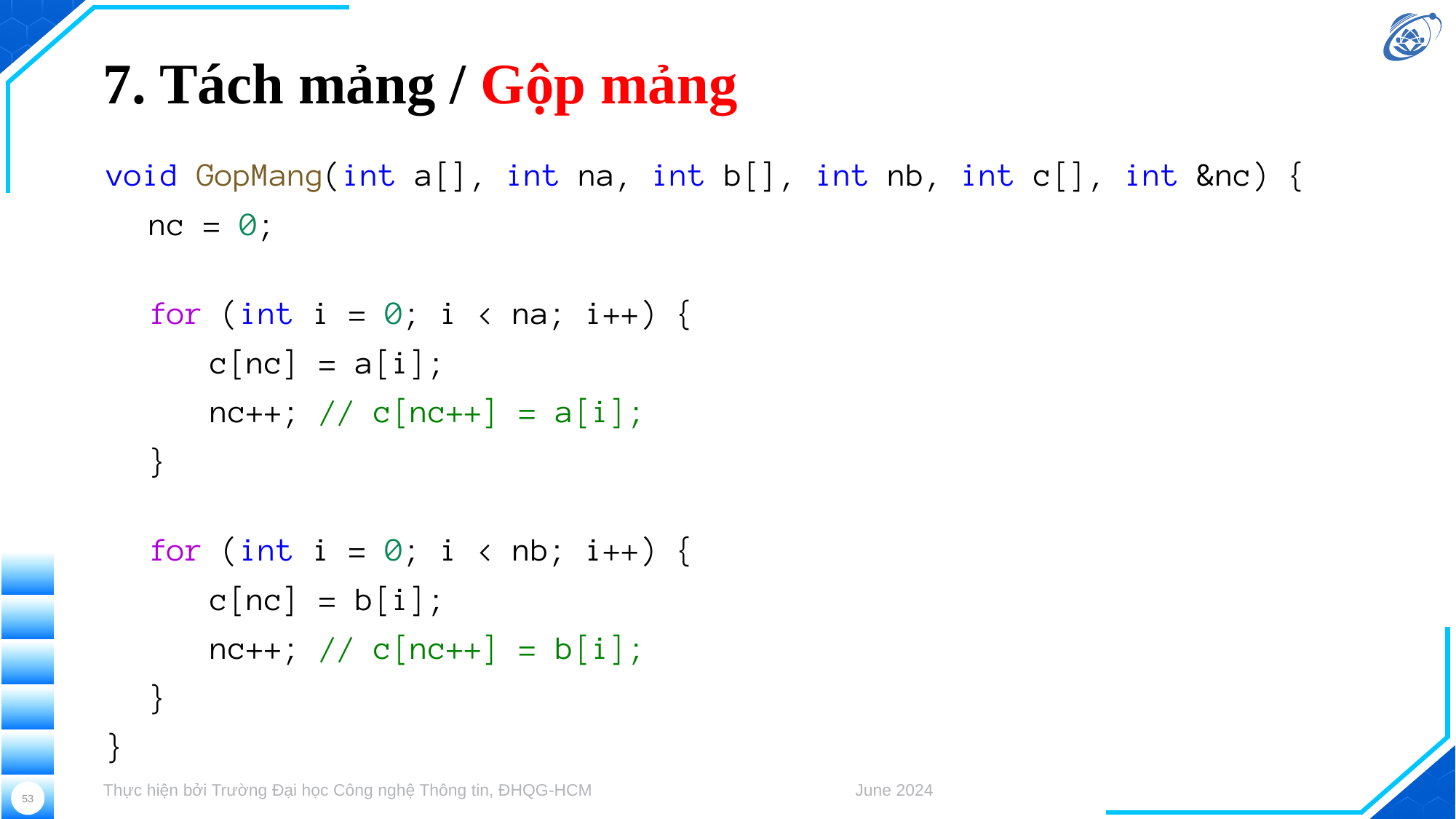

# 7. Tách mảng / Gộp mảng
void GopMang(int a[], int na, int b[], int nb, int c[], int &nc) {
nc = 0;
for (int i = 0; i < na; i++) {
 c[nc] = a[i];
 nc++; // c[nc++] = a[i];
}
for (int i = 0; i < nb; i++) {
 c[nc] = b[i];
 nc++; // c[nc++] = b[i];
}
}
Thực hiện bởi Trường Đại học Công nghệ Thông tin, ĐHQG-HCM
June 2024
53